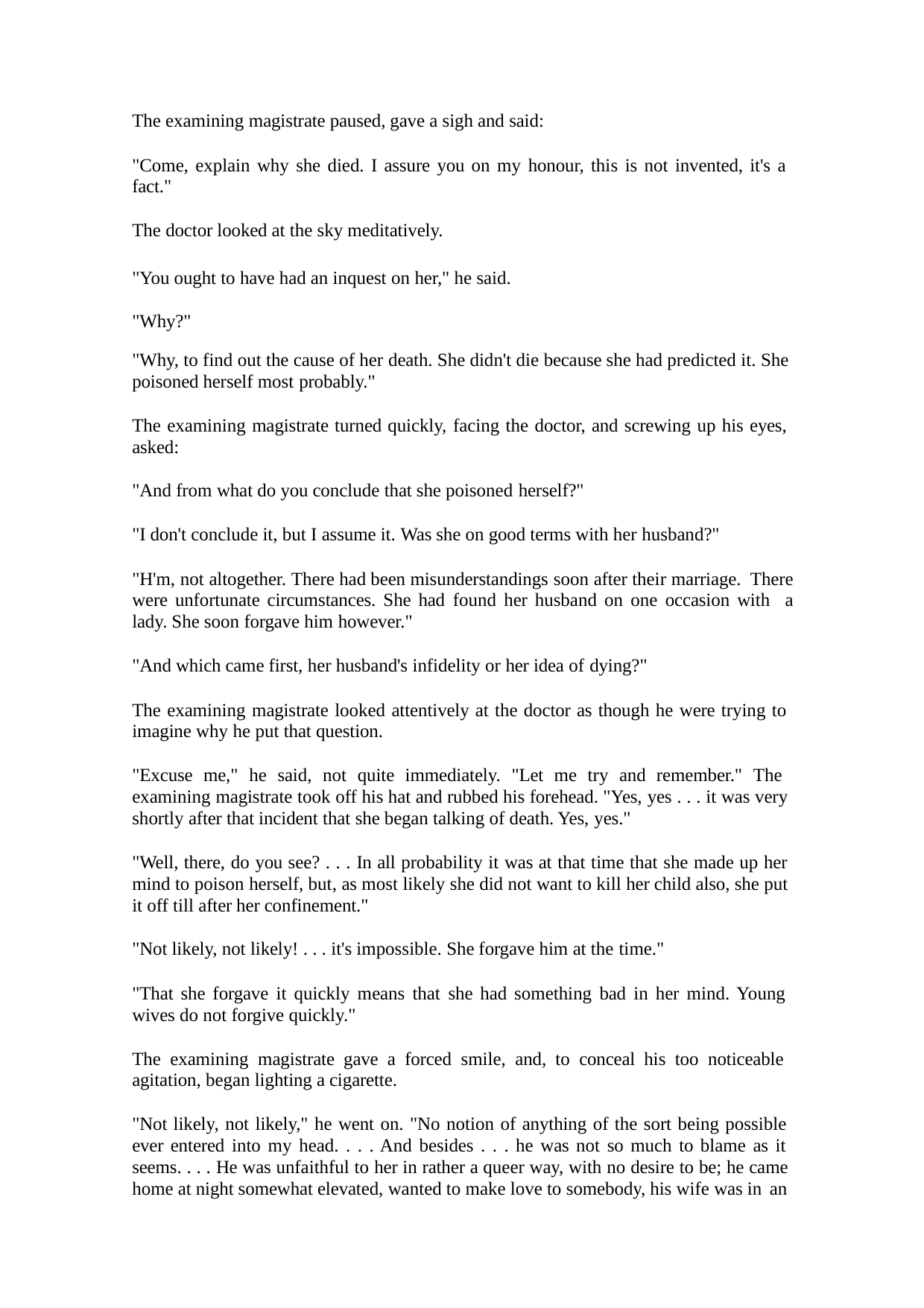

The examining magistrate paused, gave a sigh and said:

"Come, explain why she died. I assure you on my honour, this is not invented, it's a  fact."

The doctor looked at the sky meditatively.
"You ought to have had an inquest on her," he said.  "Why?"
"Why, to find out the cause of her death. She didn't die because she had predicted it. She  poisoned herself most probably."

The examining magistrate turned quickly, facing the doctor, and screwing up his eyes,  asked:

"And from what do you conclude that she poisoned herself?"

"I don't conclude it, but I assume it. Was she on good terms with her husband?"

"H'm, not altogether. There had been misunderstandings soon after their marriage.  There were unfortunate circumstances. She had found her husband on one occasion with  a lady. She soon forgave him however."

"And which came first, her husband's infidelity or her idea of dying?"

The examining magistrate looked attentively at the doctor as though he were trying to  imagine why he put that question.

"Excuse me," he said, not quite immediately. "Let me try and remember." The  examining magistrate took off his hat and rubbed his forehead. "Yes, yes . . . it was very  shortly after that incident that she began talking of death. Yes, yes."

"Well, there, do you see? . . . In all probability it was at that time that she made up her  mind to poison herself, but, as most likely she did not want to kill her child also, she put  it off till after her confinement."

"Not likely, not likely! . . . it's impossible. She forgave him at the time."

"That she forgave it quickly means that she had something bad in her mind. Young  wives do not forgive quickly."

The examining magistrate gave a forced smile, and, to conceal his too noticeable  agitation, began lighting a cigarette.

"Not likely, not likely," he went on. "No notion of anything of the sort being possible  ever entered into my head. . . . And besides . . . he was not so much to blame as it  seems. . . . He was unfaithful to her in rather a queer way, with no desire to be; he came  home at night somewhat elevated, wanted to make love to somebody, his wife was in an